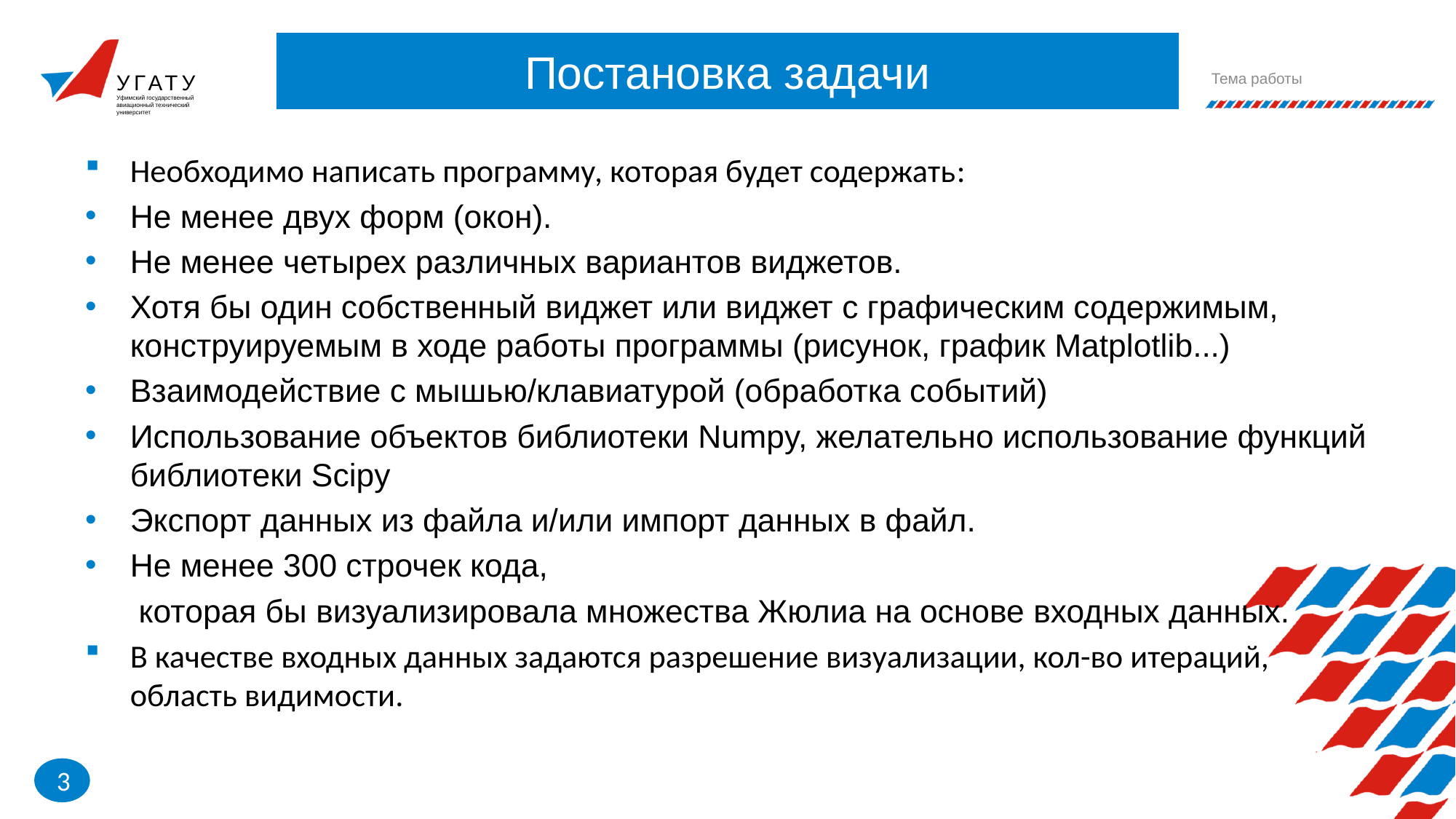

Тема работы
# Постановка задачи
Необходимо написать программу, которая будет содержать:
Не менее двух форм (окон).
Не менее четырех различных вариантов виджетов.
Хотя бы один собственный виджет или виджет с графическим содержимым, конструируемым в ходе работы программы (рисунок, график Matplotlib...)
Взаимодействие с мышью/клавиатурой (обработка событий)
Использование объектов библиотеки Numpy, желательно использование функций библиотеки Scipy
Экспорт данных из файла и/или импорт данных в файл.
Не менее 300 строчек кода,
      которая бы визуализировала множества Жюлиа на основе входных данных.
В качестве входных данных задаются разрешение визуализации, кол-во итераций, область видимости.
3